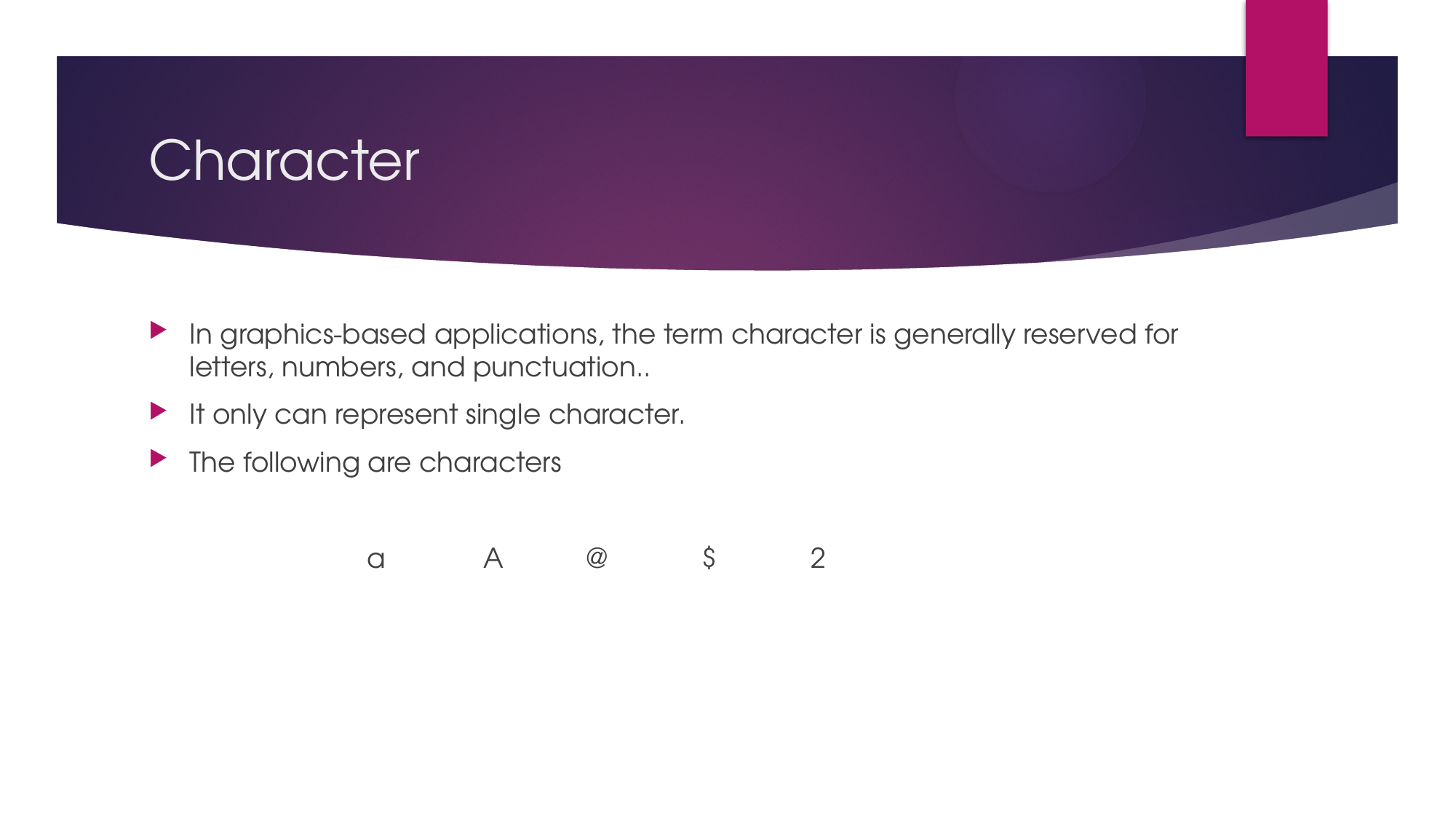

# Character
In graphics-based applications, the term character is generally reserved for letters, numbers, and punctuation..
It only can represent single character.
The following are characters

		a	 A 	@	 $	 2